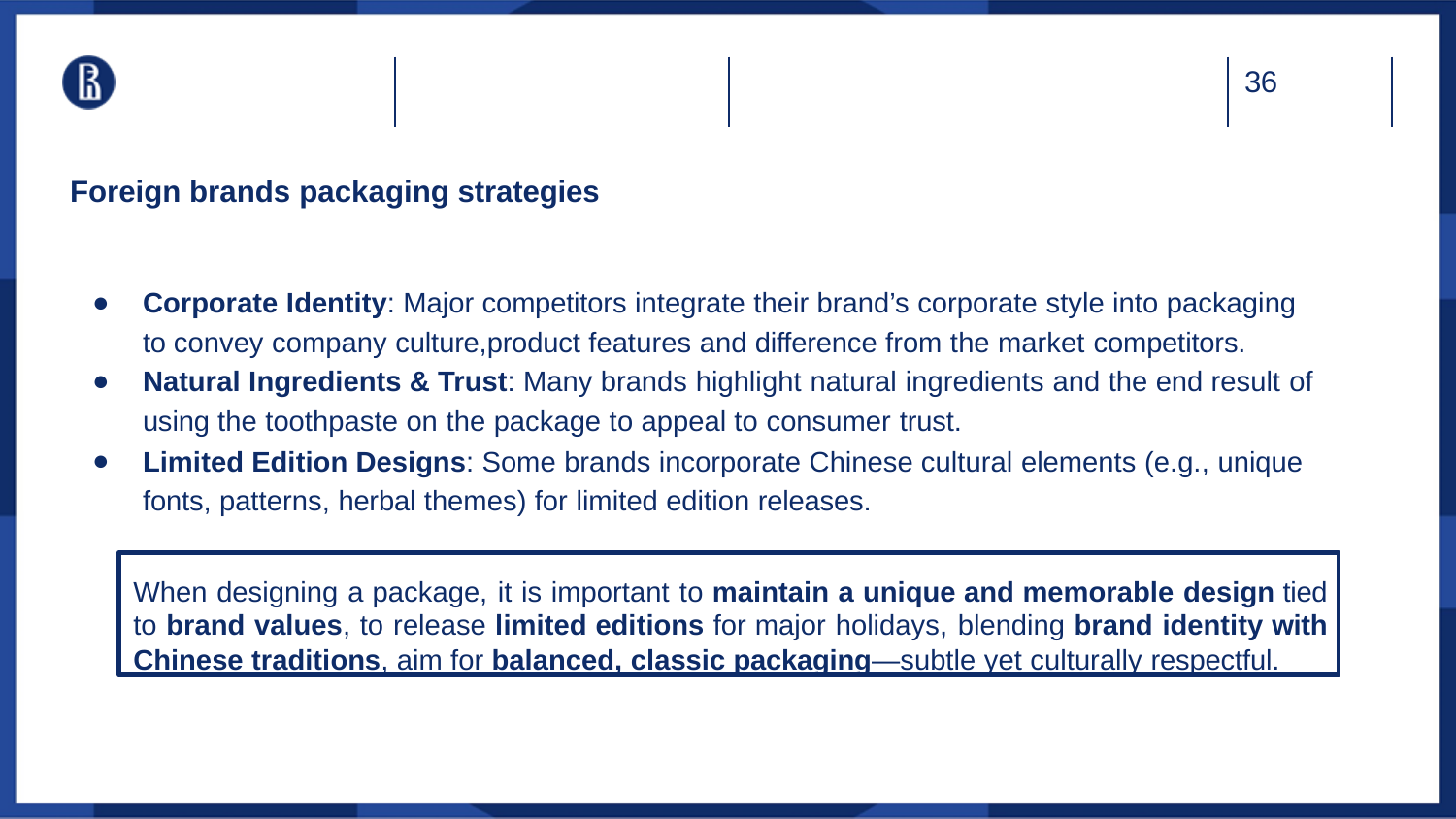

36
# Foreign brands packaging strategies
Corporate Identity: Major competitors integrate their brand’s corporate style into packaging to convey company culture,product features and difference from the market competitors.
Natural Ingredients & Trust: Many brands highlight natural ingredients and the end result of using the toothpaste on the package to appeal to consumer trust.
Limited Edition Designs: Some brands incorporate Chinese cultural elements (e.g., unique fonts, patterns, herbal themes) for limited edition releases.
When designing a package, it is important to maintain a unique and memorable design tied to brand values, to release limited editions for major holidays, blending brand identity with Chinese traditions, aim for balanced, classic packaging—subtle yet culturally respectful.